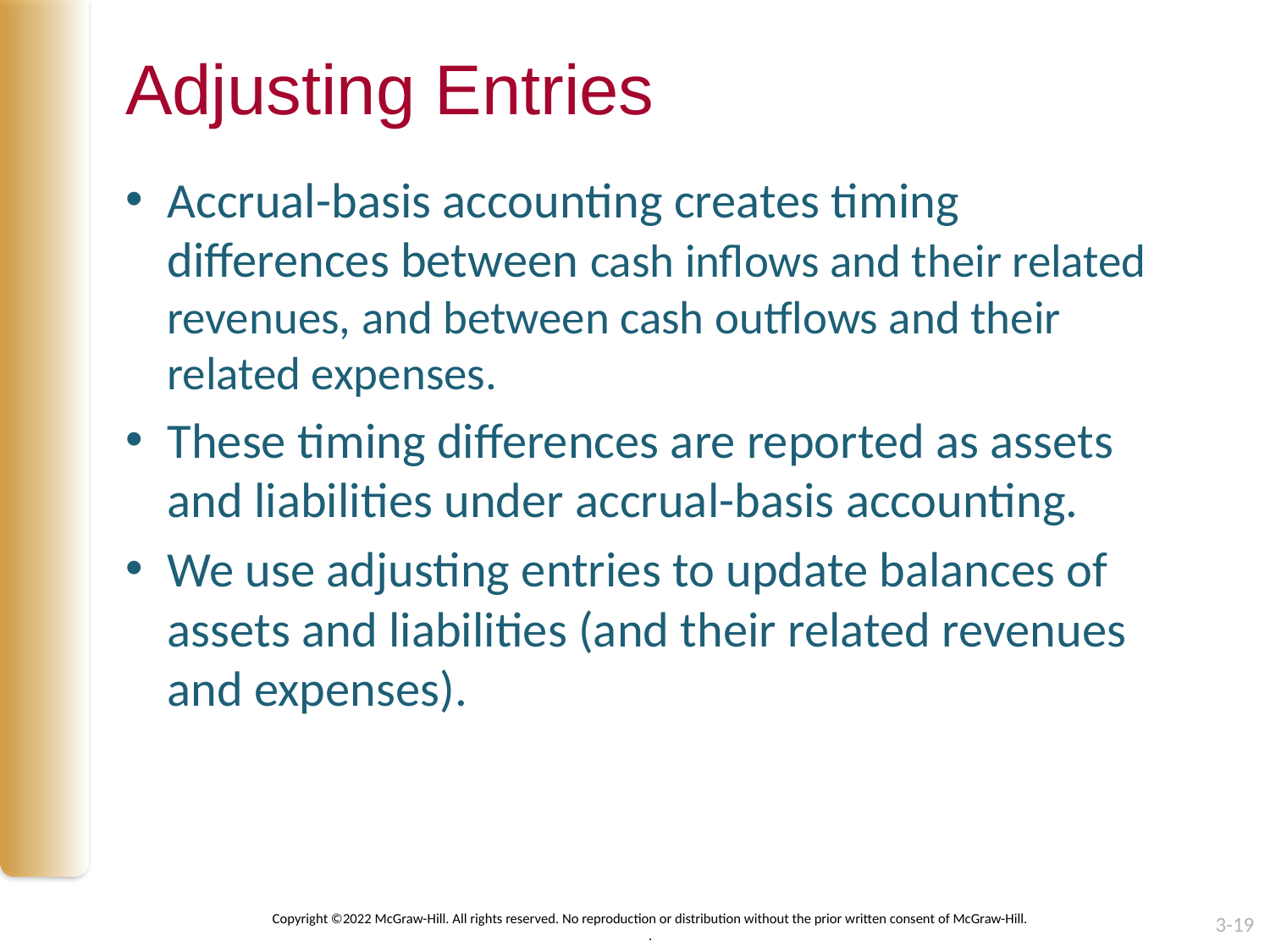

# Adjusting Entries
Accrual-basis accounting creates timing differences between cash inflows and their related revenues, and between cash outflows and their related expenses.
These timing differences are reported as assets and liabilities under accrual-basis accounting.
We use adjusting entries to update balances of assets and liabilities (and their related revenues and expenses).

3-19
Copyright ©2022 McGraw-Hill. All rights reserved. No reproduction or distribution without the prior written consent of McGraw-Hill.
.